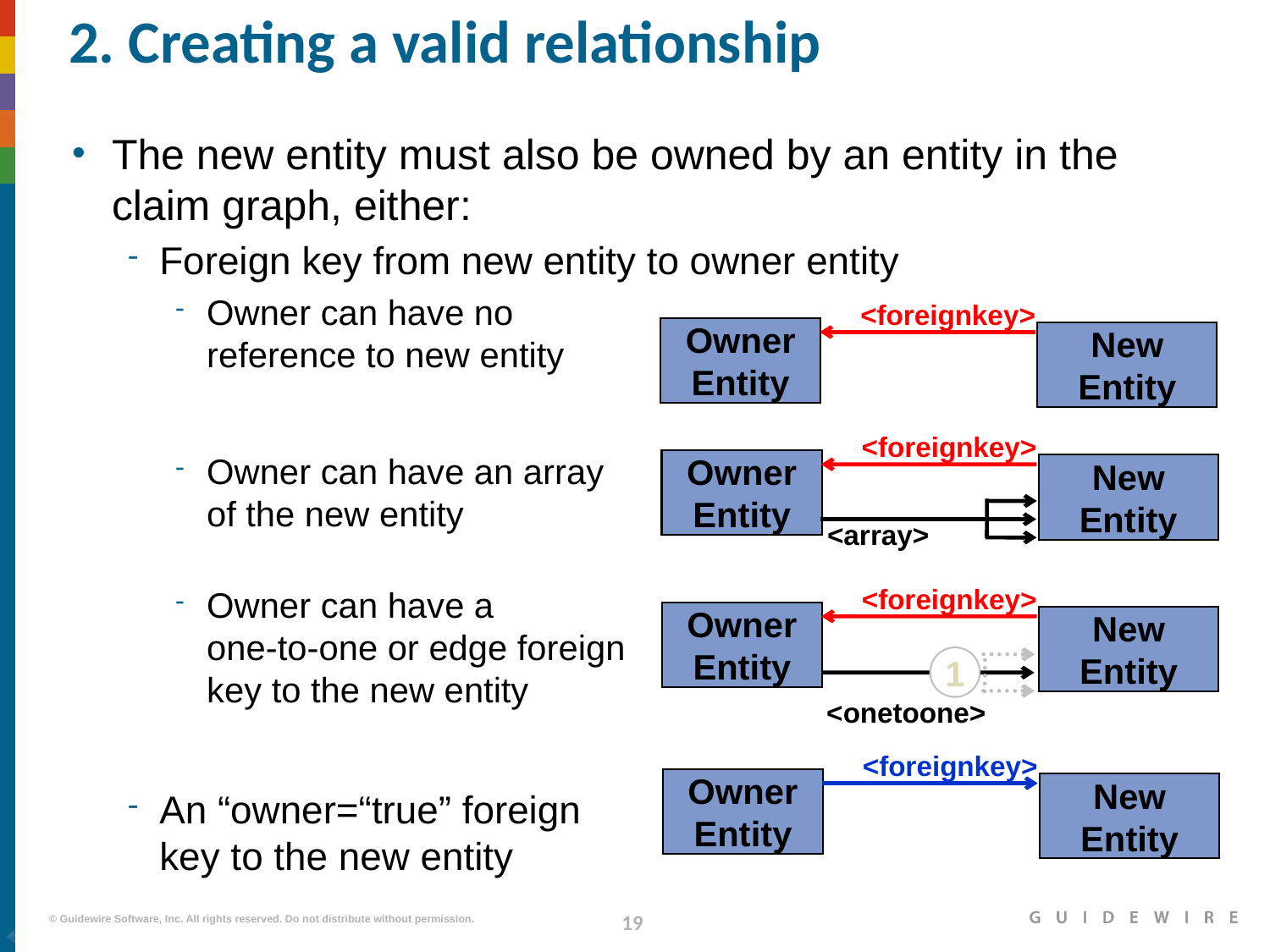

# 2. Creating a valid relationship
The new entity must also be owned by an entity in the claim graph, either:
Foreign key from new entity to owner entity
Owner can have no
reference to new entity

Owner can have an array
of the new entity
Owner can have a
one-to-one or edge foreign
key to the new entity

An “owner=“true” foreign
key to the new entity
<foreignkey>
Owner
Entity
New
Entity

<foreignkey>
Owner
Entity
New
Entity

<array>

<foreignkey>
Owner
Entity
New
Entity

1

<onetoone>
<foreignkey>
Owner
Entity
New
Entity